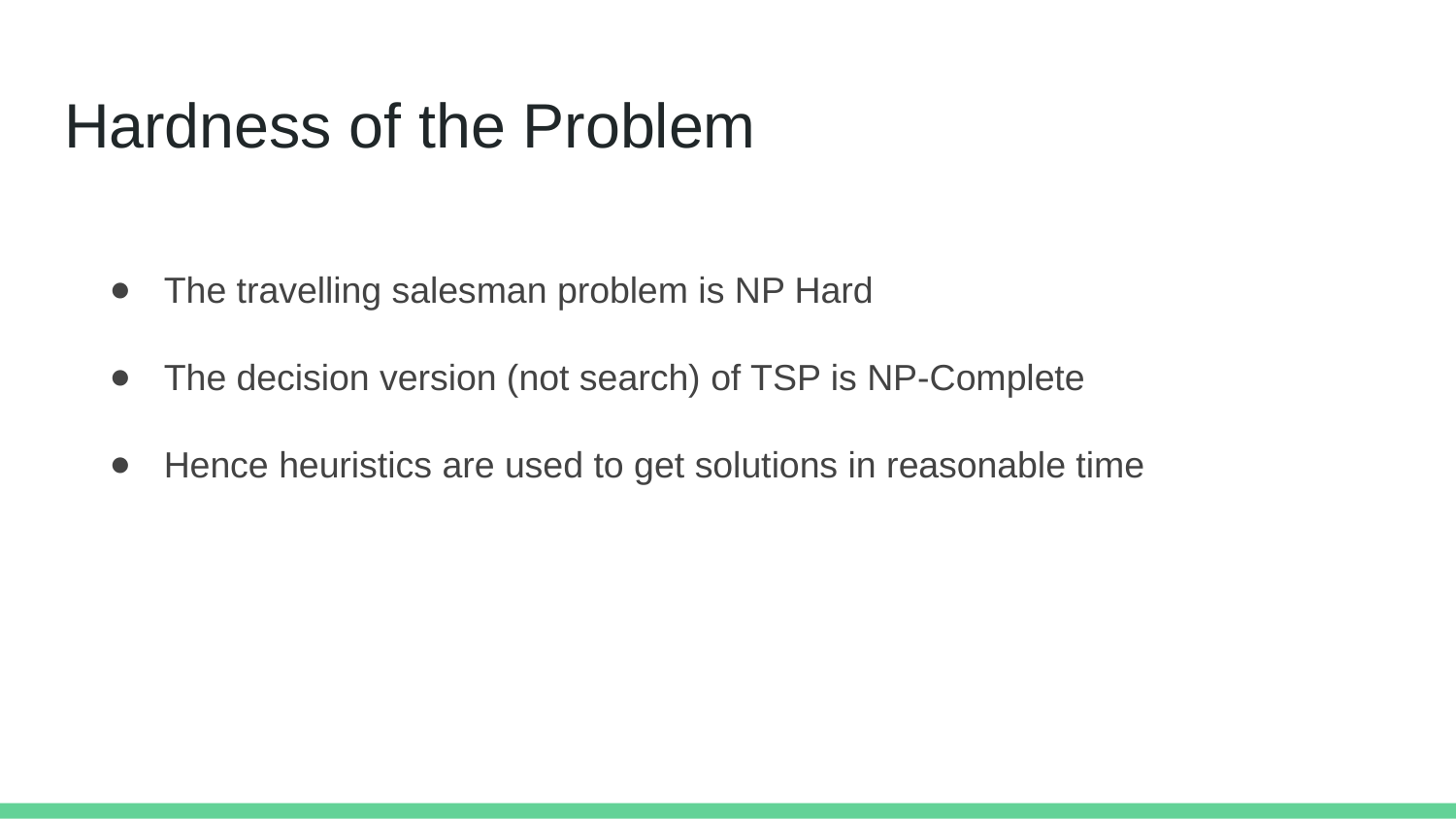

# Hardness of the Problem
The travelling salesman problem is NP Hard
The decision version (not search) of TSP is NP-Complete
Hence heuristics are used to get solutions in reasonable time